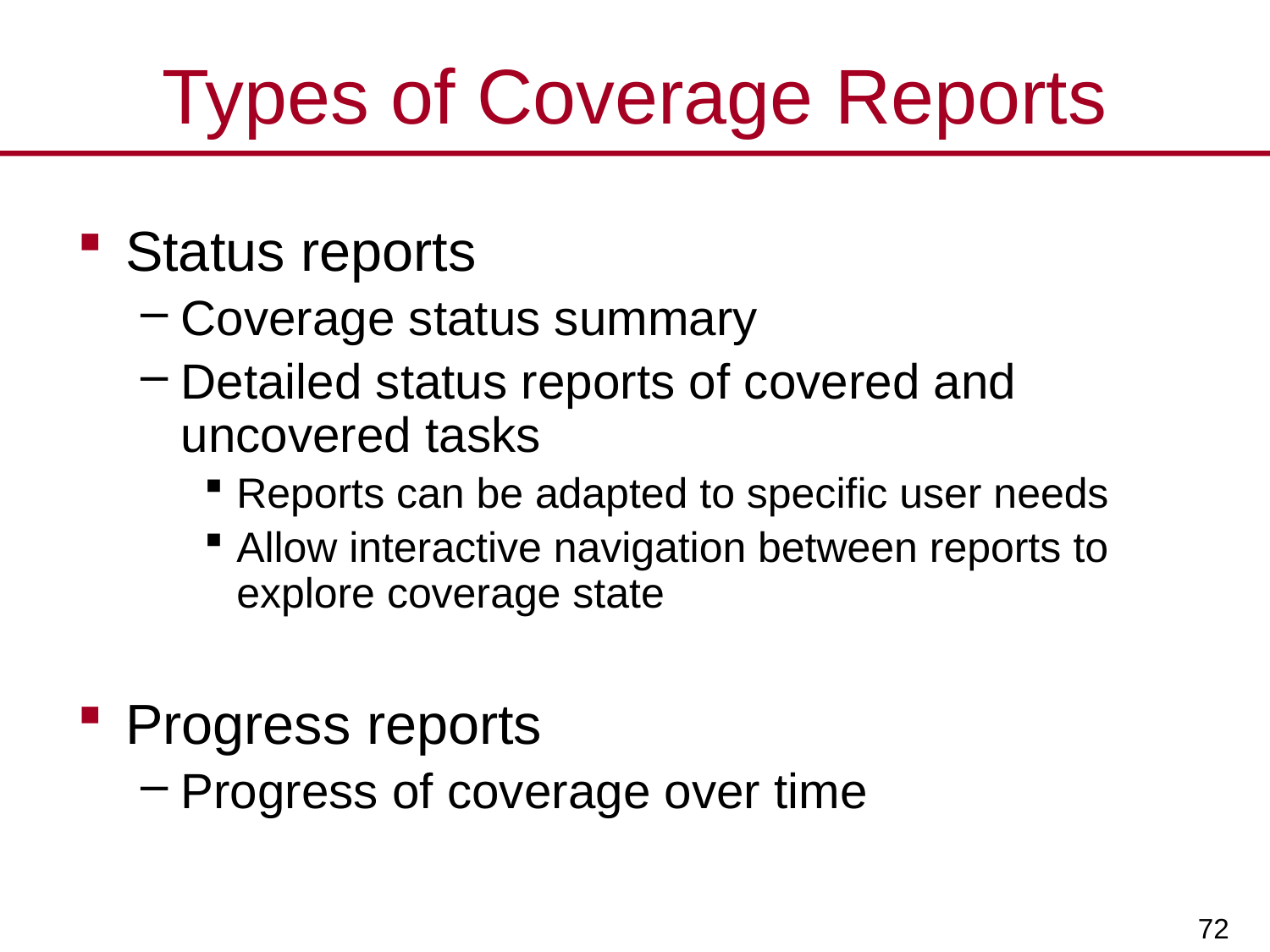

# Types of Coverage Reports
Status reports
Coverage status summary
Detailed status reports of covered and uncovered tasks
Reports can be adapted to specific user needs
Allow interactive navigation between reports to explore coverage state

Progress reports
Progress of coverage over time